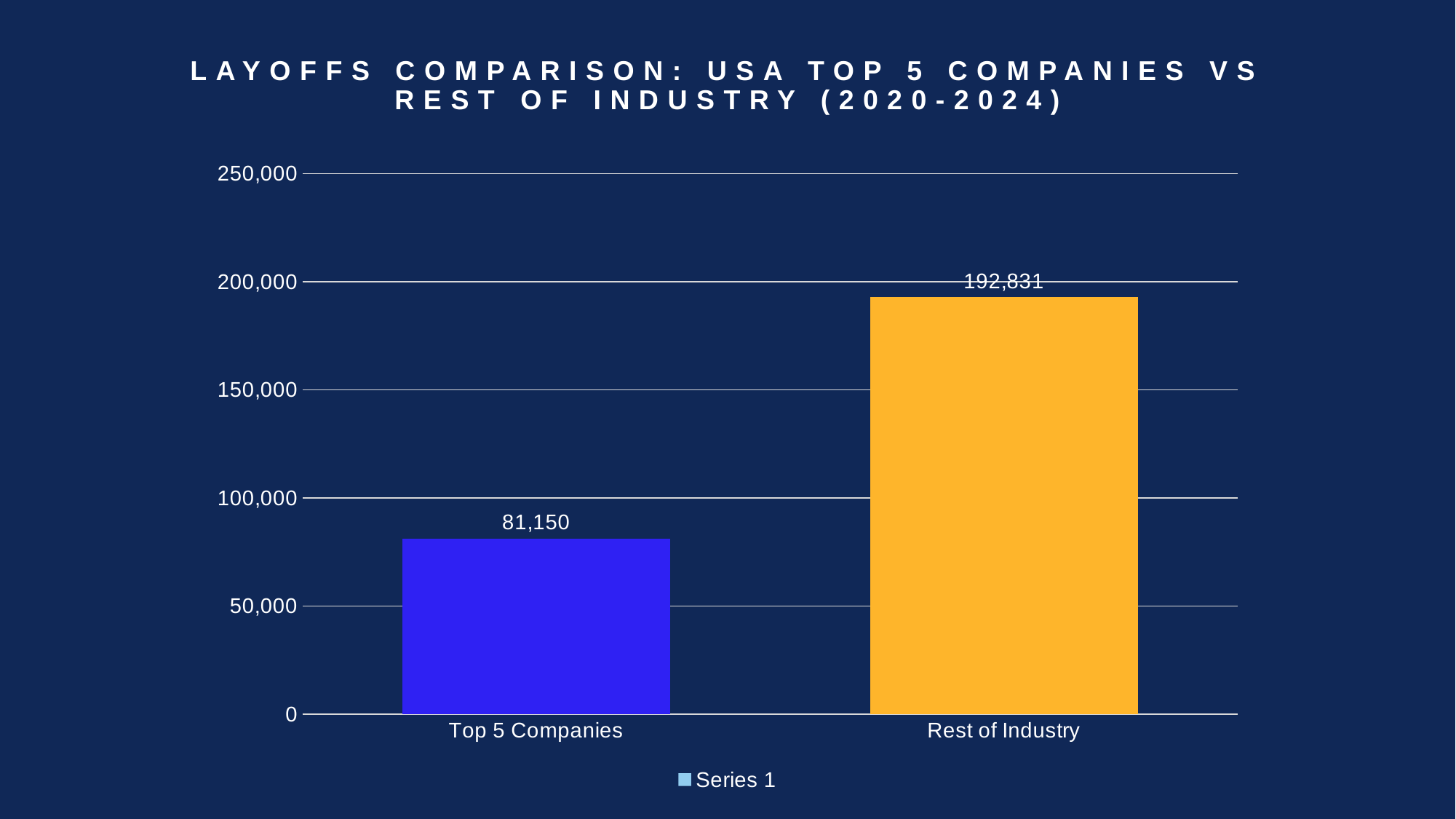

# Layoffs Comparison: USA Top 5 Companies vs Rest of Industry (2020-2024)
13

### Chart

| Category | Series 1 |
|---|---|
| Top 5 Companies | 81150.0 |
| Rest of Industry | 192831.0 |